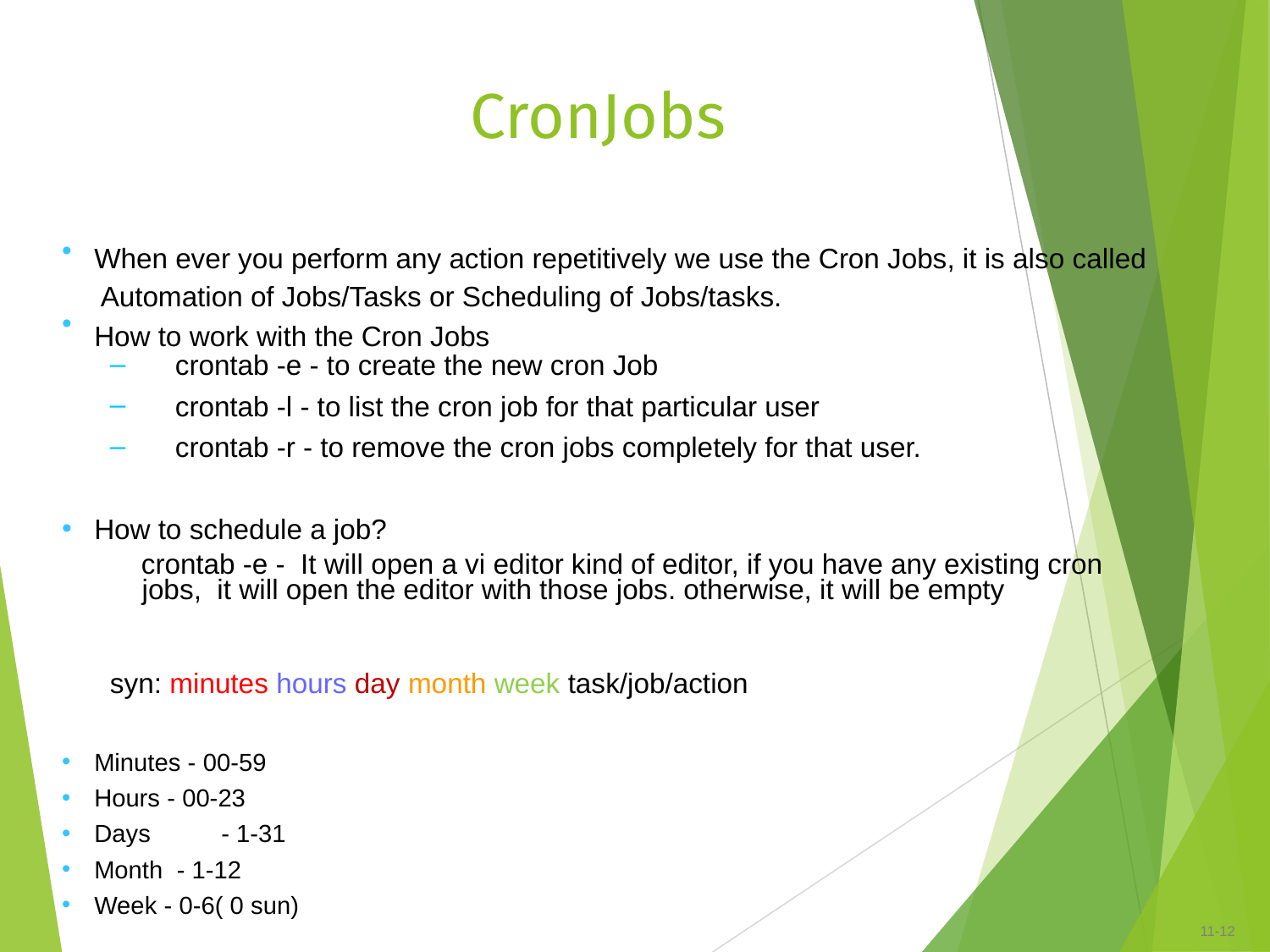

# CronJobs
•
When ever you perform any action repetitively we use the Cron Jobs, it is also called  Automation of Jobs/Tasks or Scheduling of Jobs/tasks.
How to work with the Cron Jobs
•
–
–
–
crontab -e - to create the new cron Job
crontab -l - to list the cron job for that particular user
crontab -r - to remove the cron jobs completely for that user.
How to schedule a job?
    crontab -e -  It will open a vi editor kind of editor, if you have any existing cron jobs,  it will open the editor with those jobs. otherwise, it will be empty
•
syn: minutes hours day month week task/job/action
•
•
•
•
•
Minutes - 00-59
Hours - 00-23
Days	- 1-31
Month  - 1-12
Week - 0-6( 0 sun)
11-12